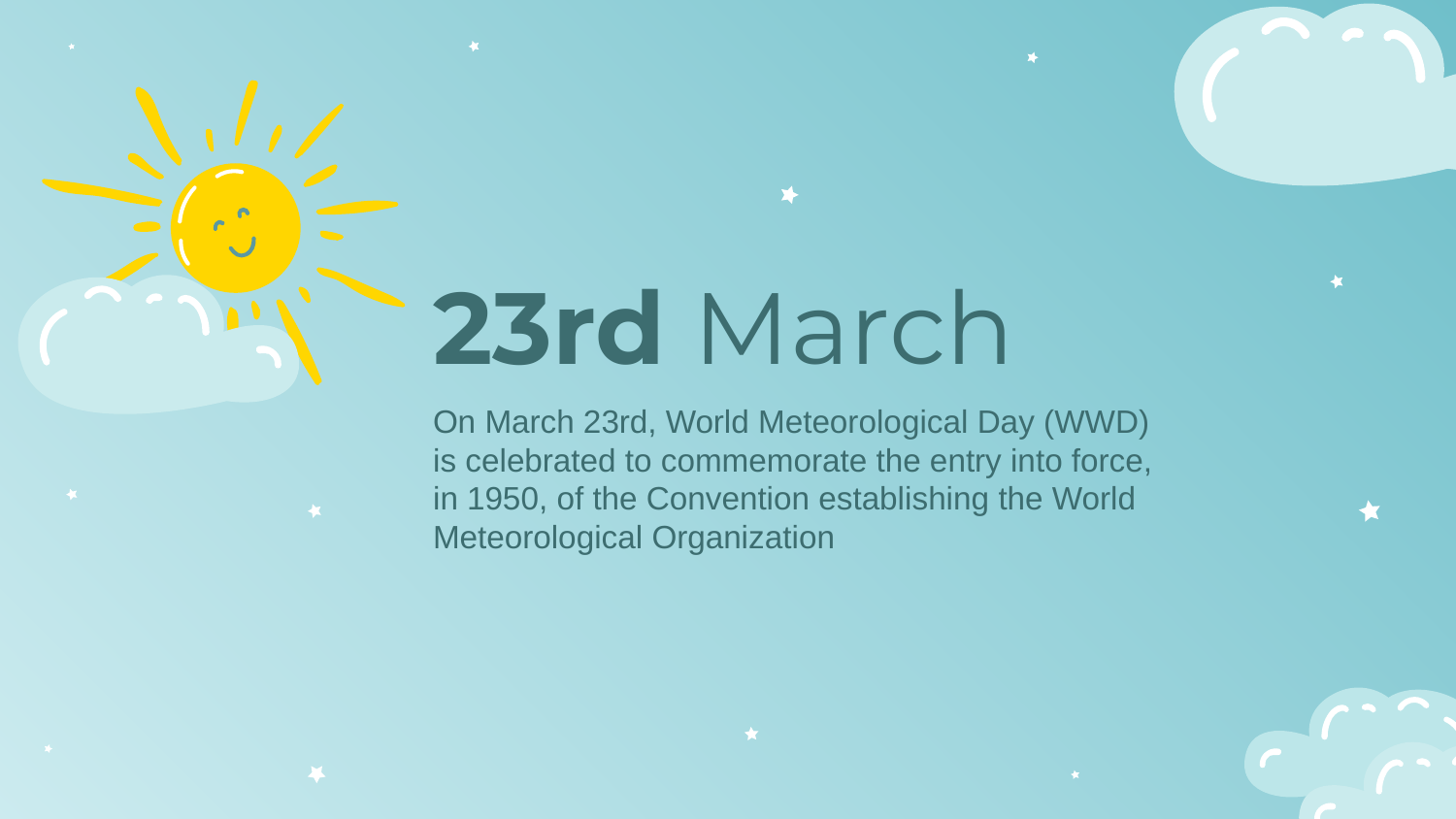

# 23rd March

On March 23rd, World Meteorological Day (WWD) is celebrated to commemorate the entry into force, in 1950, of the Convention establishing the World Meteorological Organization